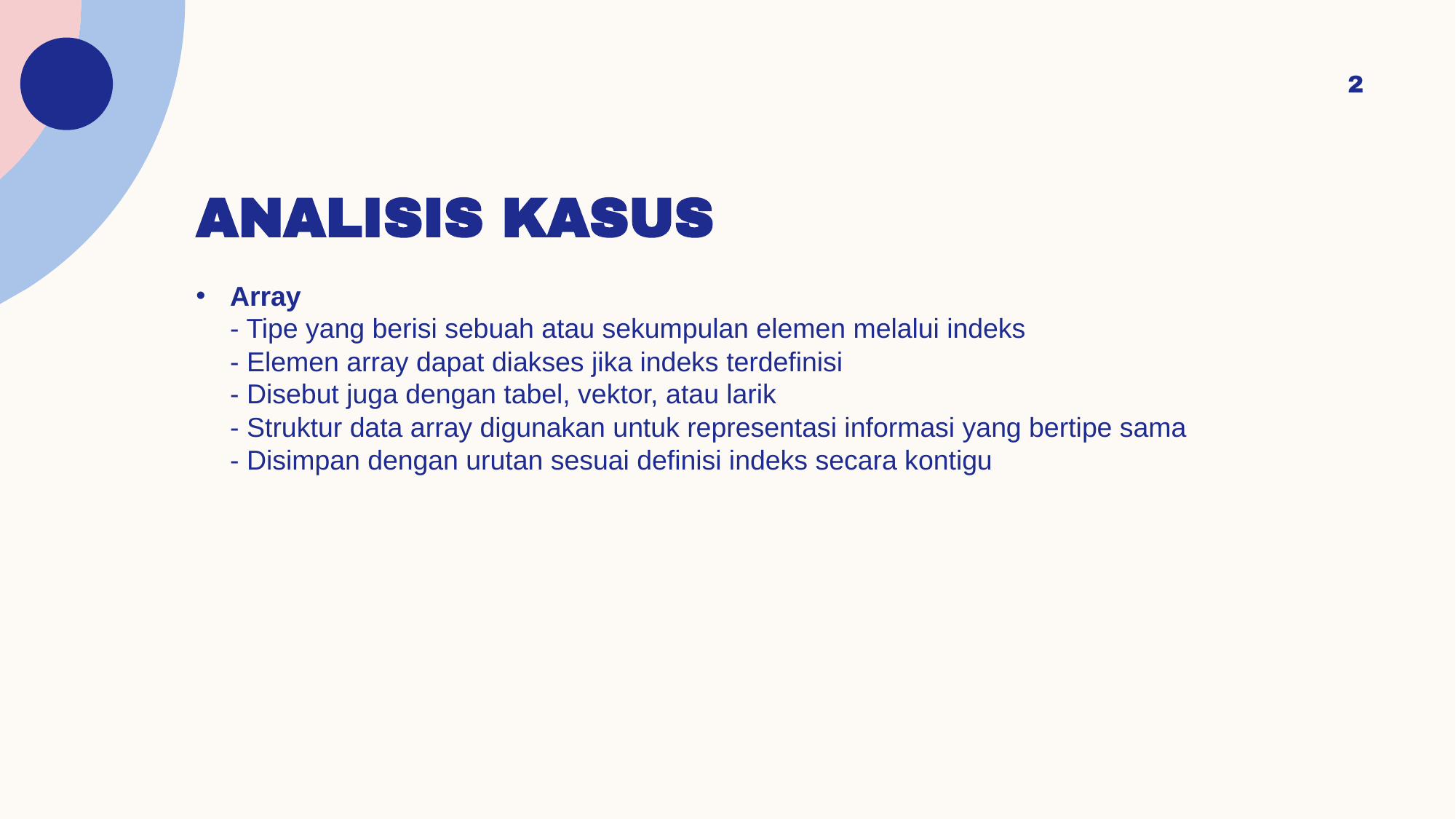

2
# Analisis kasus
Array
- Tipe yang berisi sebuah atau sekumpulan elemen melalui indeks
- Elemen array dapat diakses jika indeks terdefinisi
- Disebut juga dengan tabel, vektor, atau larik
- Struktur data array digunakan untuk representasi informasi yang bertipe sama
- Disimpan dengan urutan sesuai definisi indeks secara kontigu